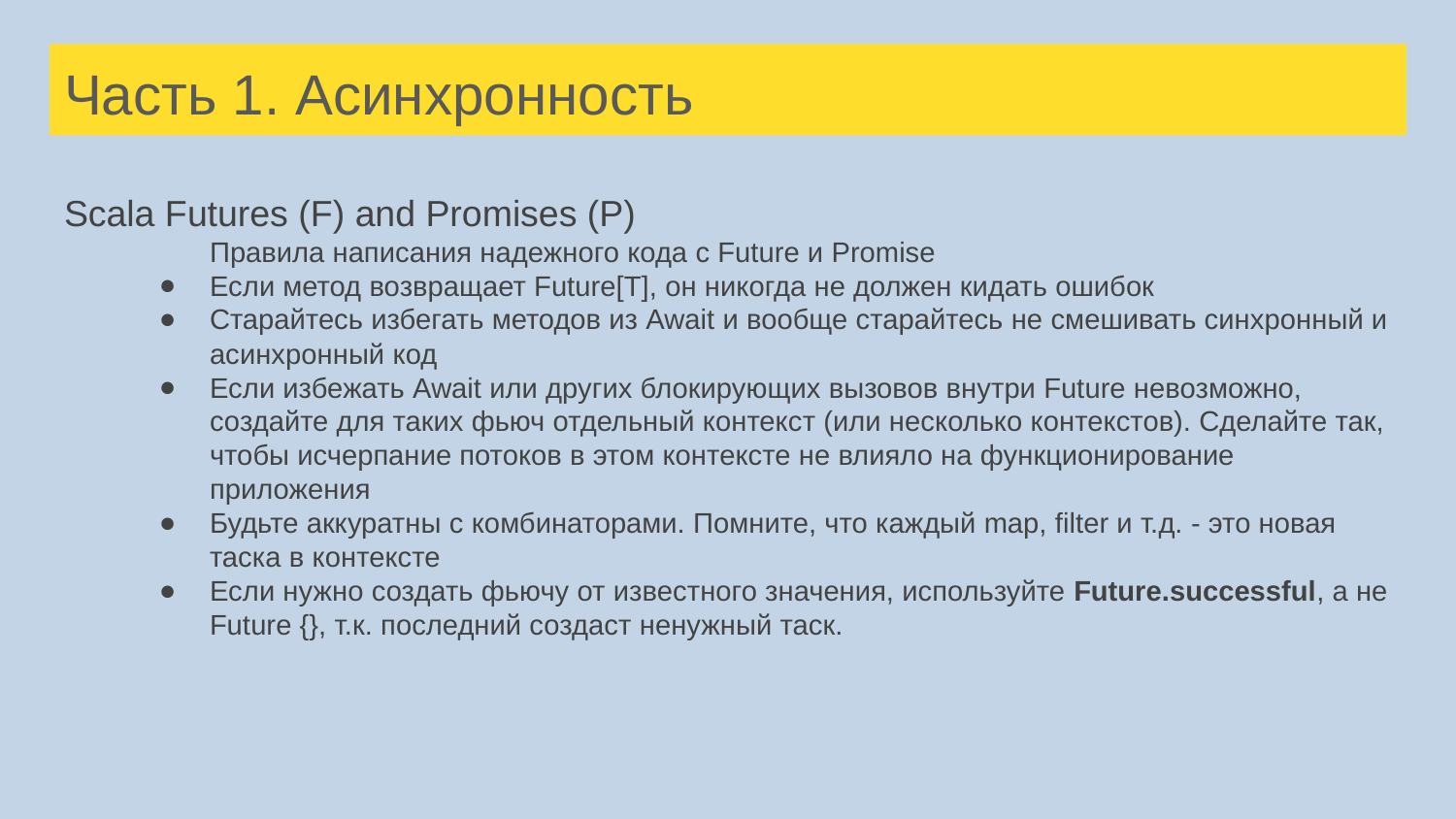

# Часть 1. Асинхронность
Scala Futures (F) and Promises (P)
	Правила написания надежного кода с Future и Promise
Если метод возвращает Future[T], он никогда не должен кидать ошибок
Старайтесь избегать методов из Await и вообще старайтесь не смешивать синхронный и асинхронный код
Если избежать Await или других блокирующих вызовов внутри Future невозможно, создайте для таких фьюч отдельный контекст (или несколько контекстов). Сделайте так, чтобы исчерпание потоков в этом контексте не влияло на функционирование приложения
Будьте аккуратны с комбинаторами. Помните, что каждый map, filter и т.д. - это новая таска в контексте
Если нужно создать фьючу от известного значения, используйте Future.successful, а не Future {}, т.к. последний создаст ненужный таск.